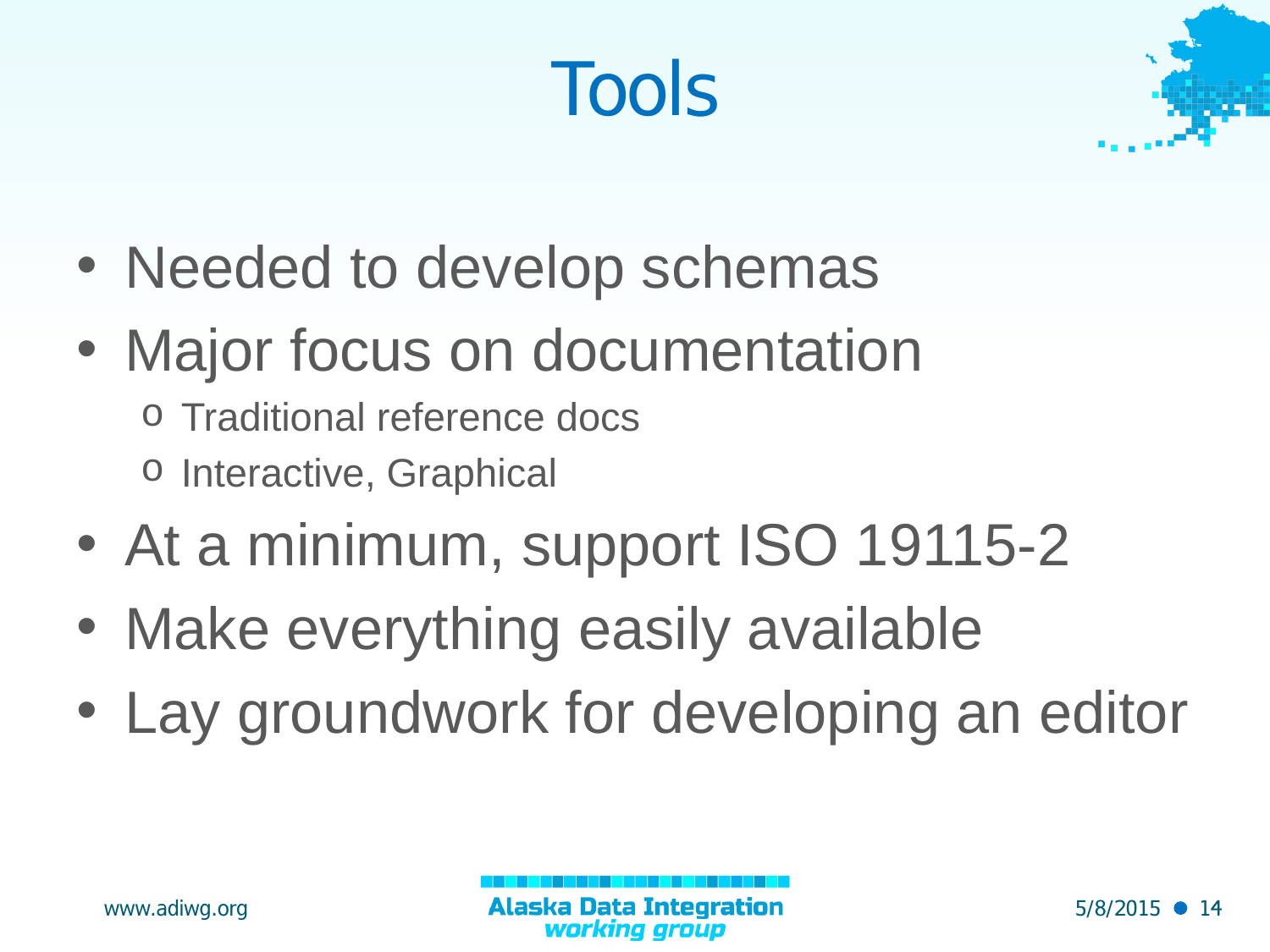

# Tools
Needed to develop schemas
Major focus on documentation
Traditional reference docs
Interactive, Graphical
At a minimum, support ISO 19115-2
Make everything easily available
Lay groundwork for developing an editor
www.adiwg.org
5/8/2015
14